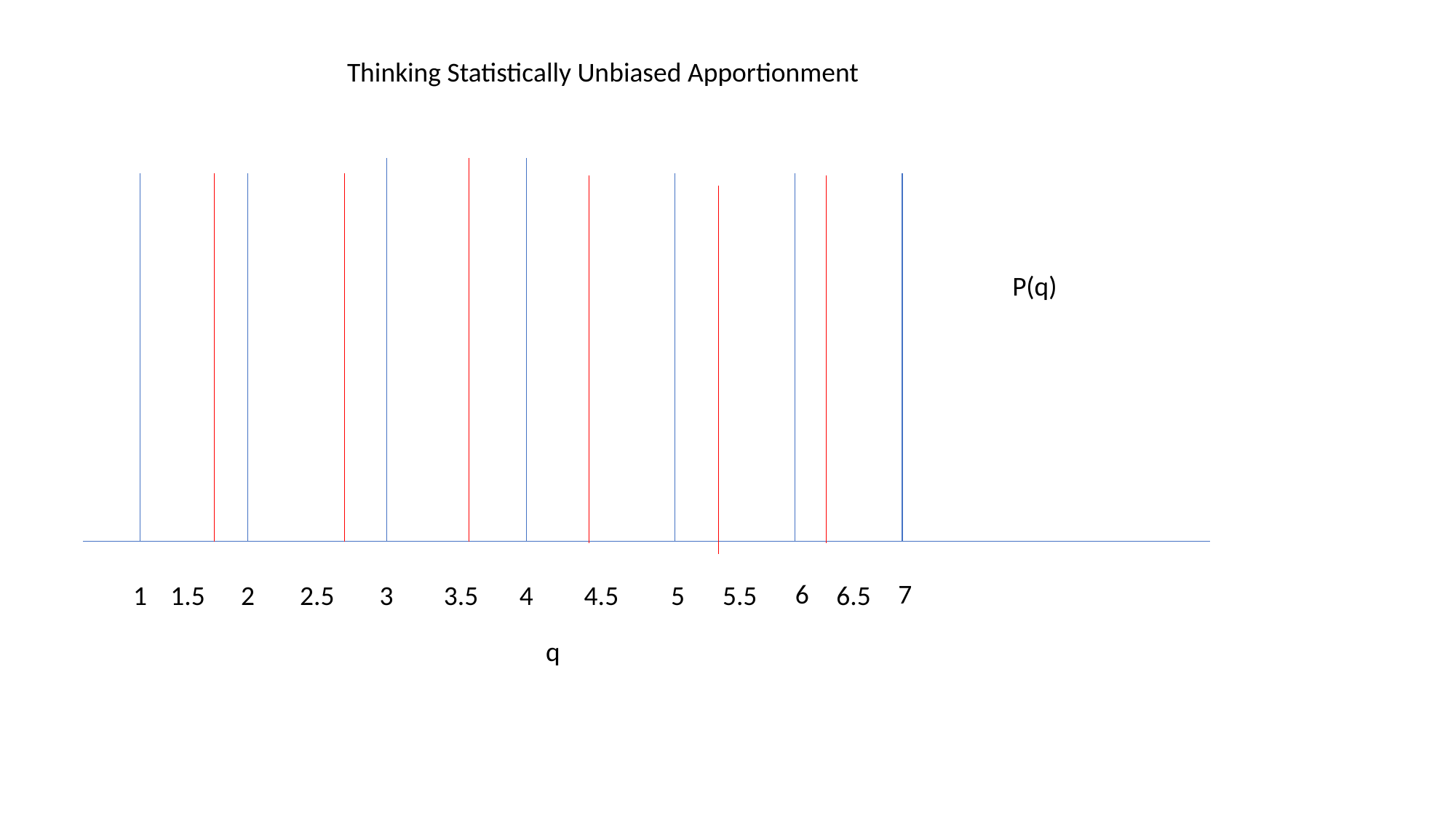

Thinking Statistically Unbiased Apportionment
P(q)
6
7
1
1.5
2
2.5
3
3.5
4
4.5
5
5.5
6.5
q